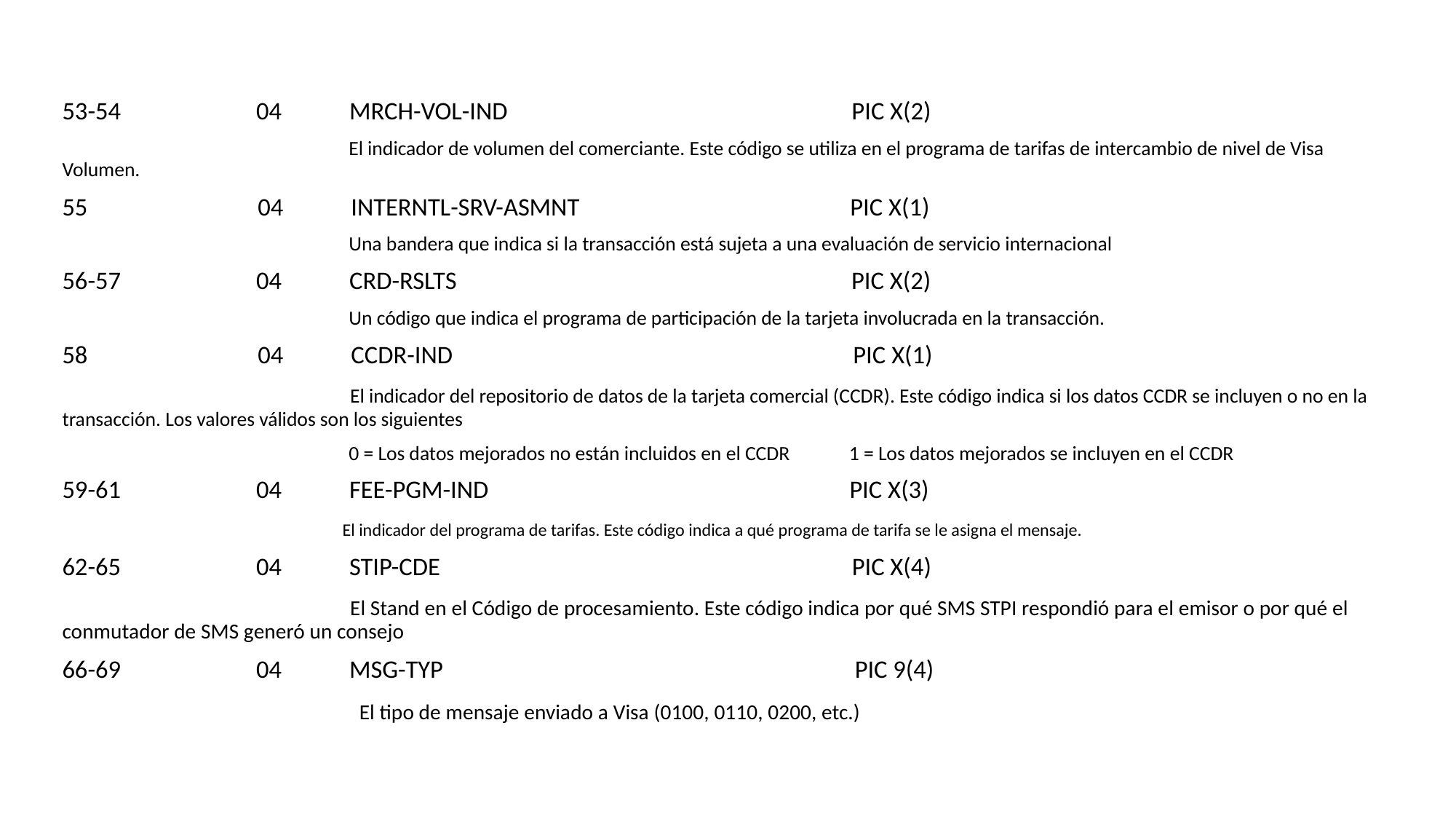

53-54                        04            MRCH-VOL-IND                                                             PIC X(2)
                                                               El indicador de volumen del comerciante. Este código se utiliza en el programa de tarifas de intercambio de nivel de Visa Volumen.
                          04            INTERNTL-SRV-ASMNT                                                PIC X(1)
                                                               Una bandera que indica si la transacción está sujeta a una evaluación de servicio internacional
56-57                        04            CRD-RSLTS                                                                      PIC X(2)
                                                               Un código que indica el programa de participación de la tarjeta involucrada en la transacción.
                          04            CCDR-IND                                                                       PIC X(1)
                                                   El indicador del repositorio de datos de la tarjeta comercial (CCDR). Este código indica si los datos CCDR se incluyen o no en la transacción. Los valores válidos son los siguientes
                                                               0 = Los datos mejorados no están incluidos en el CCDR             1 = Los datos mejorados se incluyen en el CCDR
59-61                        04            FEE-PGM-IND                                                                PIC X(3)
                                                       El indicador del programa de tarifas. Este código indica a qué programa de tarifa se le asigna el mensaje.
62-65                        04            STIP-CDE                                                                         PIC X(4)
                                                   El Stand en el Código de procesamiento. Este código indica por qué SMS STPI respondió para el emisor o por qué el conmutador de SMS generó un consejo
66-69                        04            MSG-TYP                                                                         PIC 9(4)
                                                El tipo de mensaje enviado a Visa (0100, 0110, 0200, etc.)